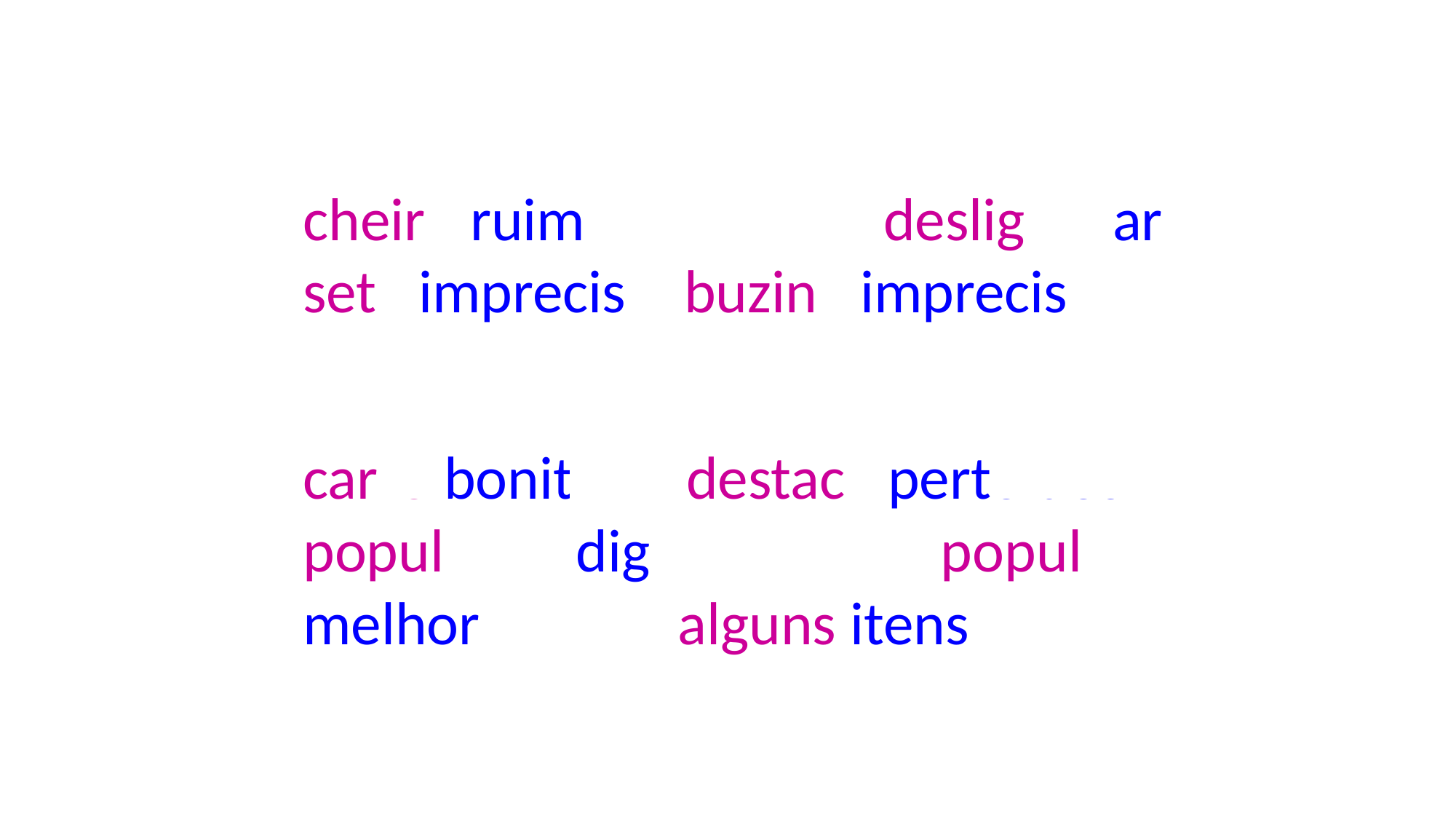

cheiro ruim depois que desliga o ar, seta imprecisa, buzina imprecisa

carro bonito se destaca perto dos populares, digo que é um popular melhorado em alguns itens